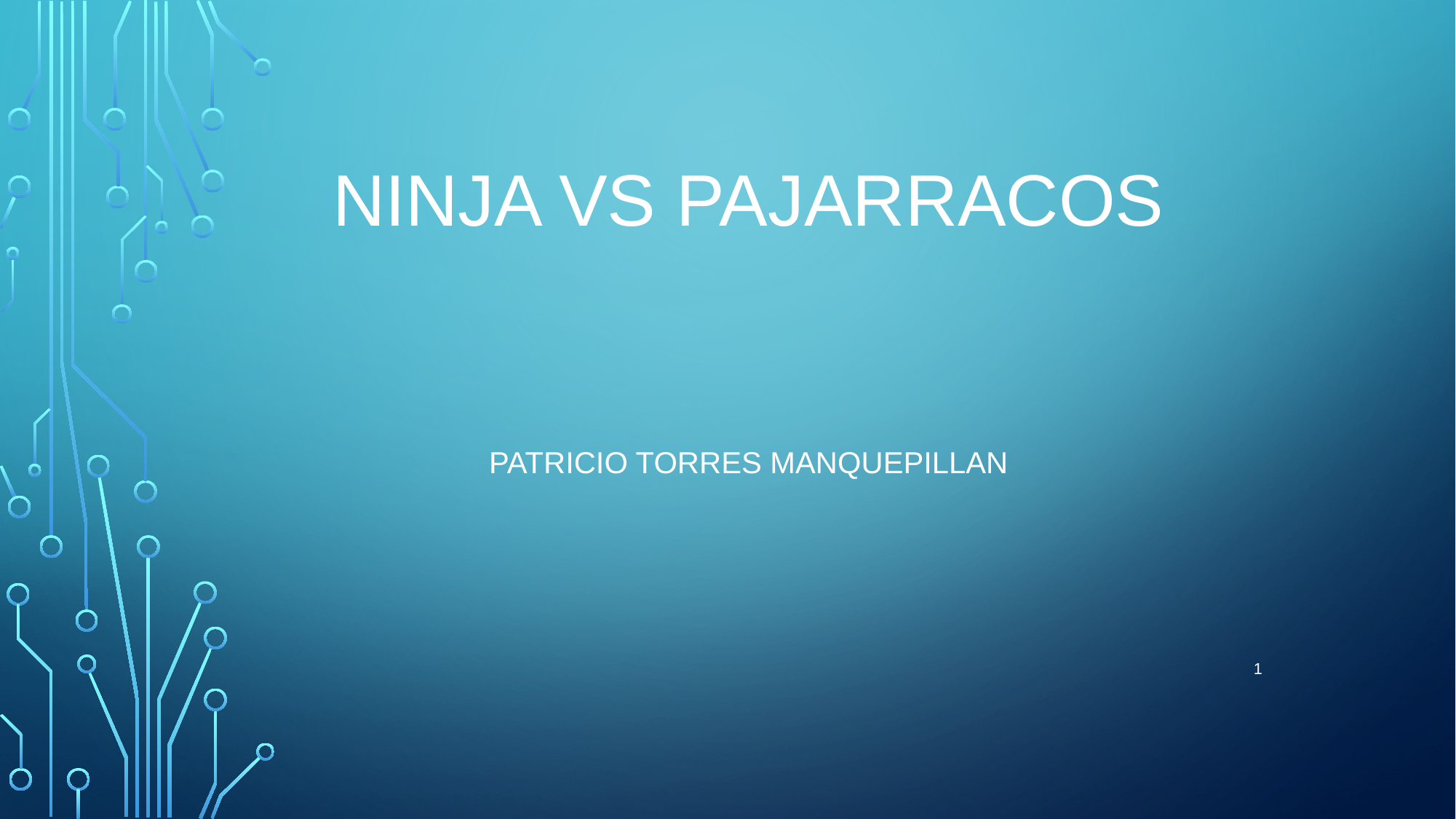

# Ninja VS Pajarracos
Patricio Torres Manquepillan
1